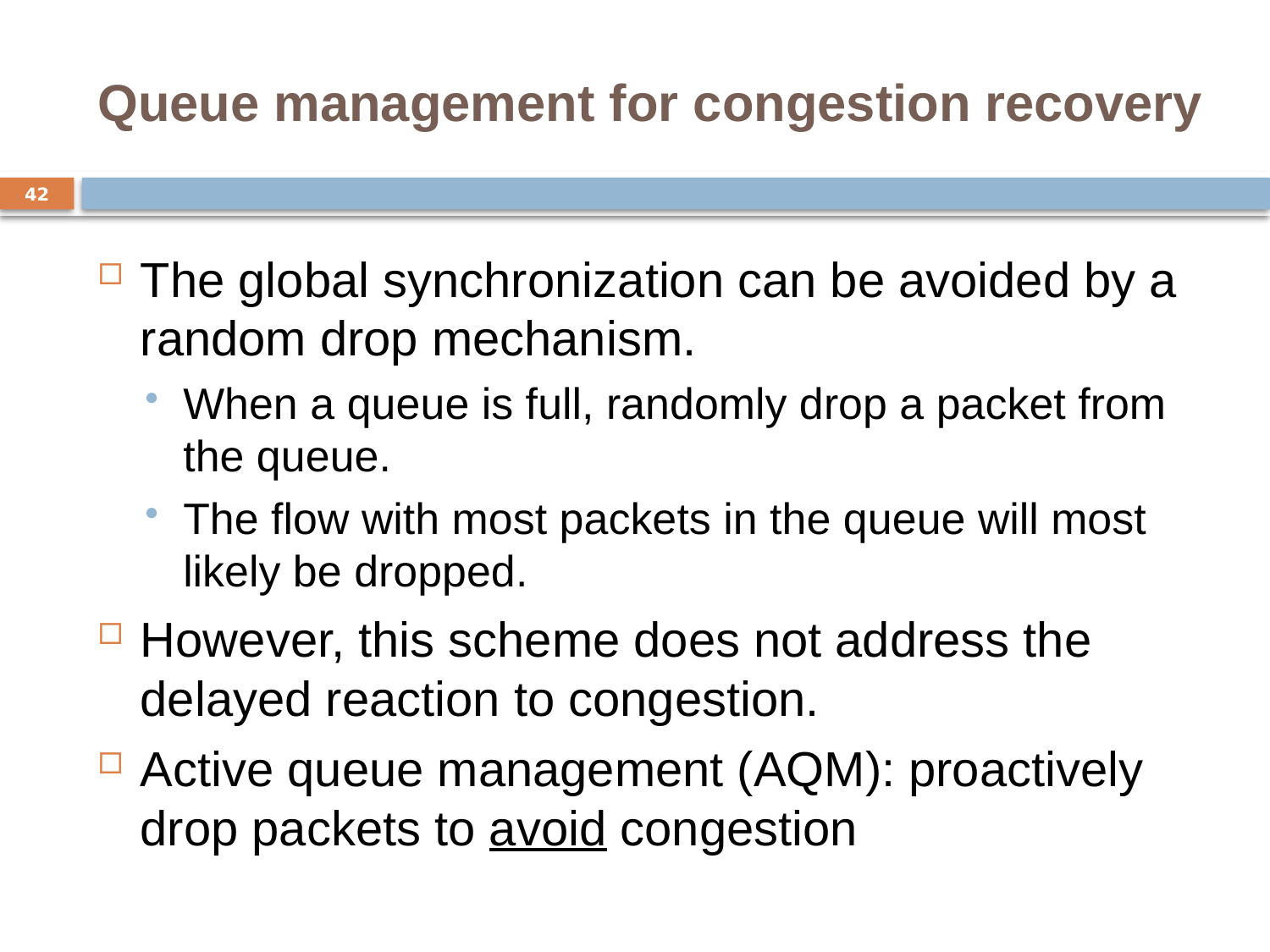

# Queue management for congestion recovery
42
The global synchronization can be avoided by a random drop mechanism.
When a queue is full, randomly drop a packet from the queue.
The flow with most packets in the queue will most likely be dropped.
However, this scheme does not address the delayed reaction to congestion.
Active queue management (AQM): proactively drop packets to avoid congestion